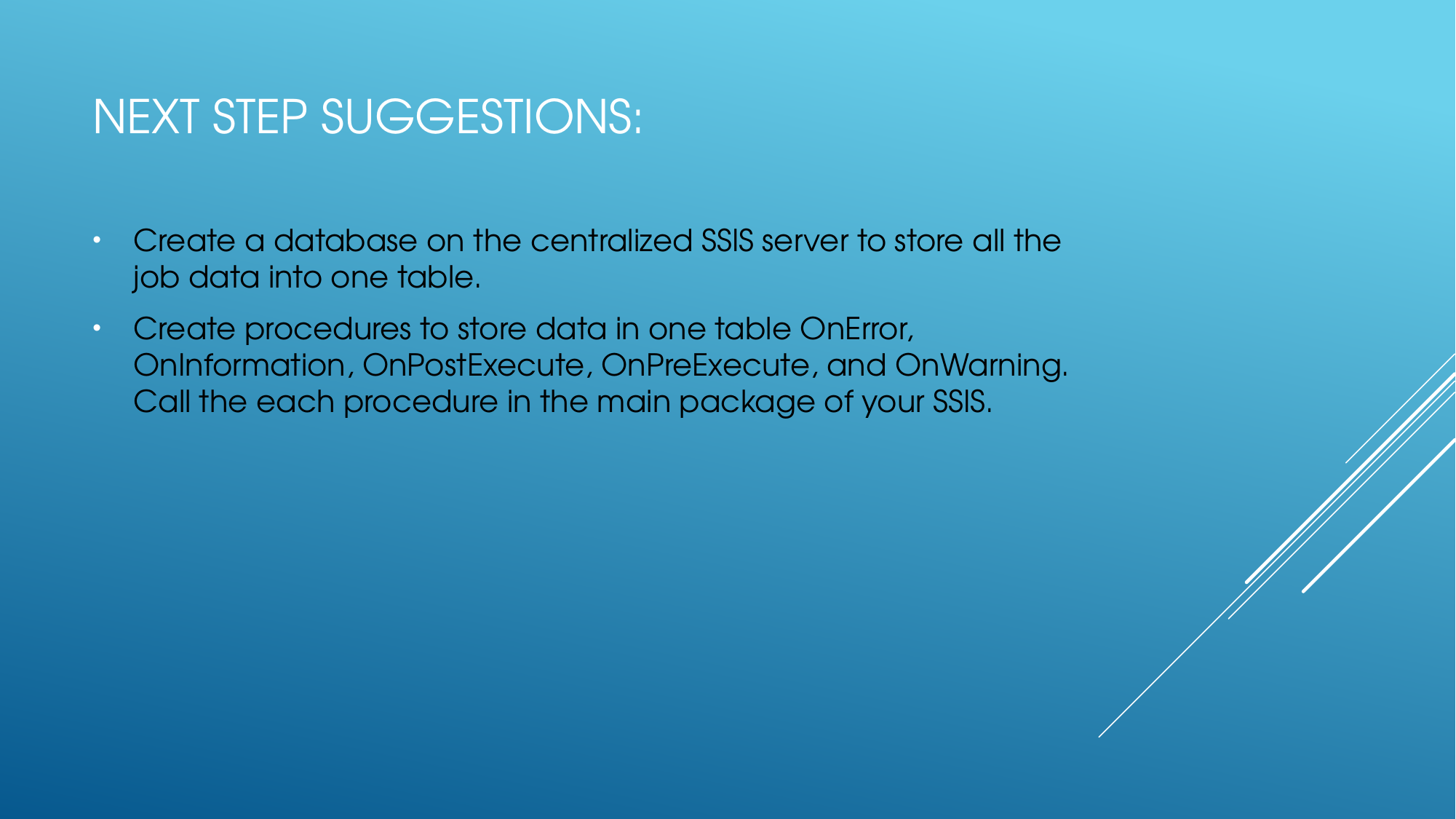

# Next Step Suggestions:
Create a database on the centralized SSIS server to store all the job data into one table.
Create procedures to store data in one table OnError, OnInformation, OnPostExecute, OnPreExecute, and OnWarning. Call the each procedure in the main package of your SSIS.